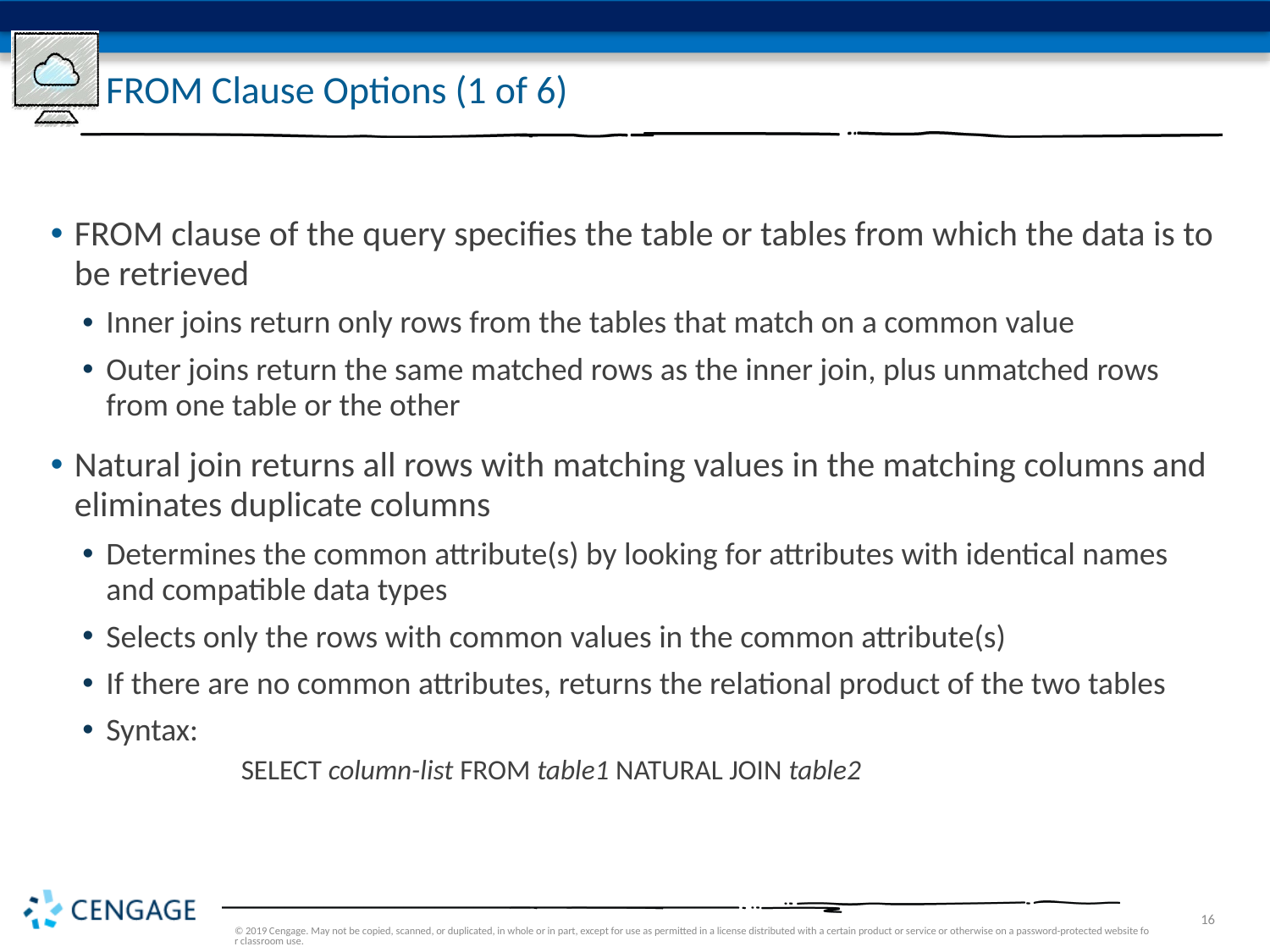

# FROM Clause Options (1 of 6)
FROM clause of the query specifies the table or tables from which the data is to be retrieved
Inner joins return only rows from the tables that match on a common value
Outer joins return the same matched rows as the inner join, plus unmatched rows from one table or the other
Natural join returns all rows with matching values in the matching columns and eliminates duplicate columns
Determines the common attribute(s) by looking for attributes with identical names and compatible data types
Selects only the rows with common values in the common attribute(s)
If there are no common attributes, returns the relational product of the two tables
Syntax:
	SELECT column-list FROM table1 NATURAL JOIN table2
© 2019 Cengage. May not be copied, scanned, or duplicated, in whole or in part, except for use as permitted in a license distributed with a certain product or service or otherwise on a password-protected website for classroom use.